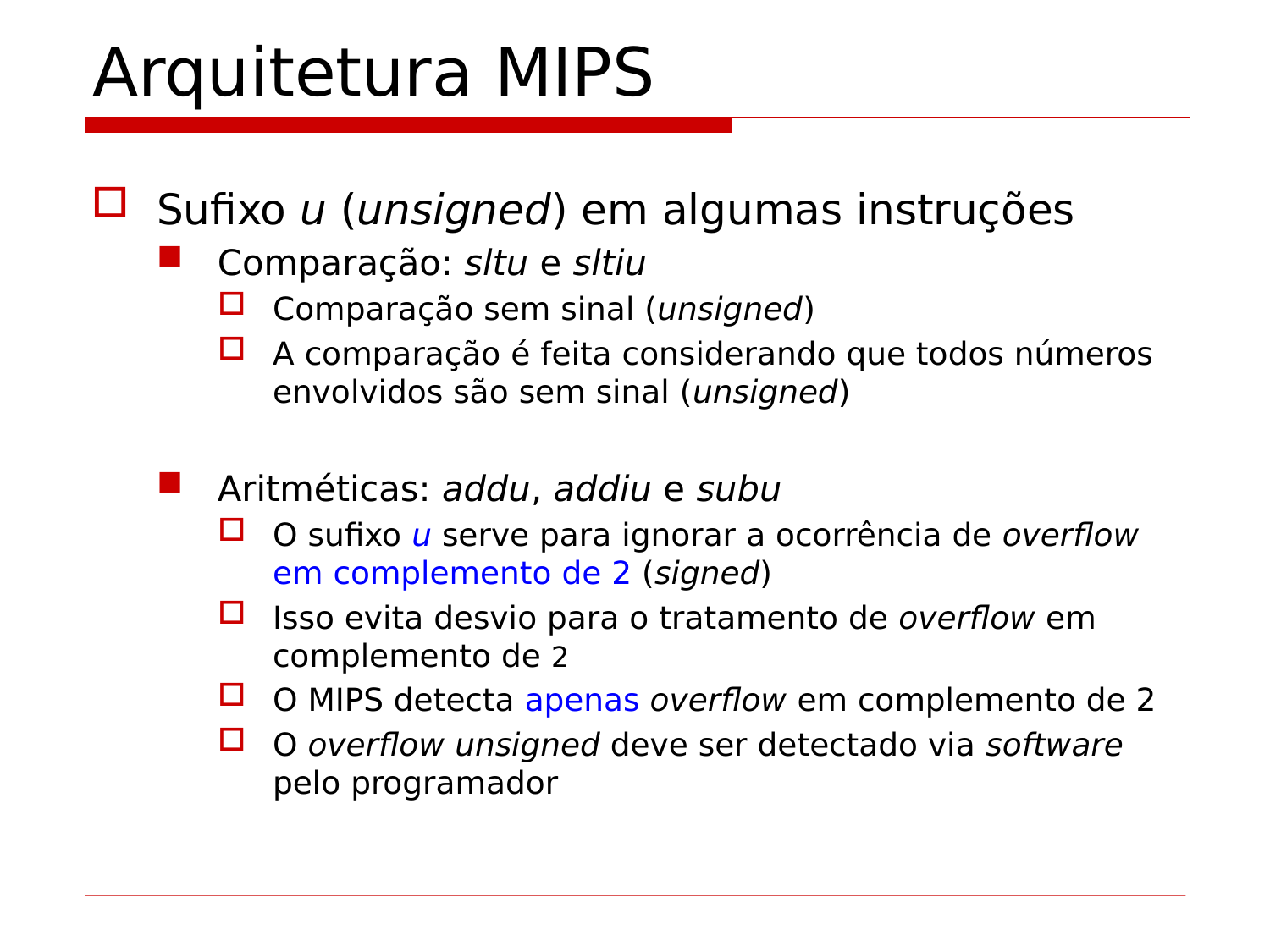

# Arquitetura MIPS
Sufixo u (unsigned) em algumas instruções
Comparação: sltu e sltiu
Comparação sem sinal (unsigned)
A comparação é feita considerando que todos números envolvidos são sem sinal (unsigned)

Aritméticas: addu, addiu e subu
O sufixo u serve para ignorar a ocorrência de overflow em complemento de 2 (signed)
Isso evita desvio para o tratamento de overflow em complemento de 2
O MIPS detecta apenas overflow em complemento de 2
O overflow unsigned deve ser detectado via software pelo programador